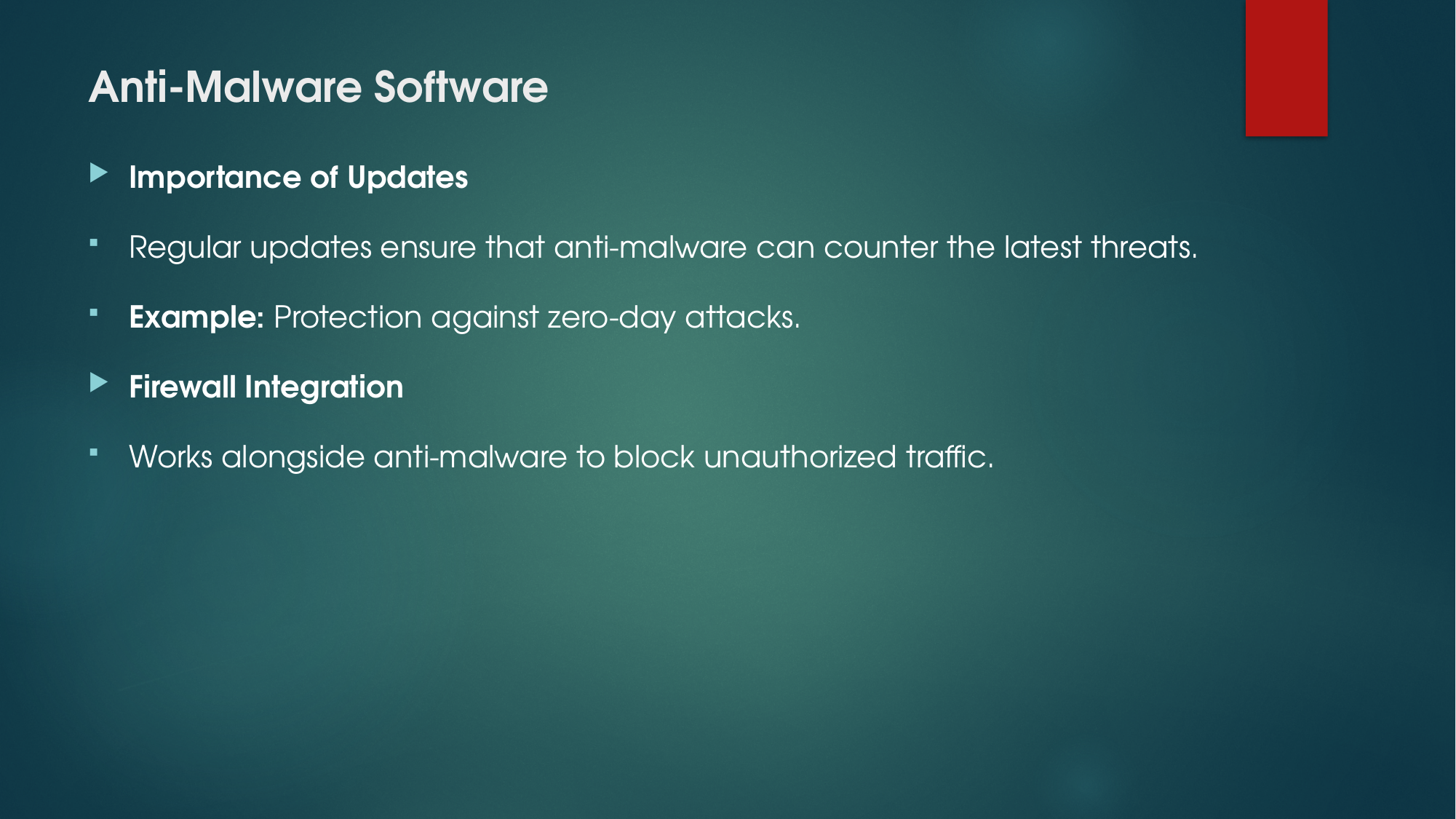

# Anti-Malware Software
Importance of Updates
Regular updates ensure that anti-malware can counter the latest threats.
Example: Protection against zero-day attacks.
Firewall Integration
Works alongside anti-malware to block unauthorized traffic.